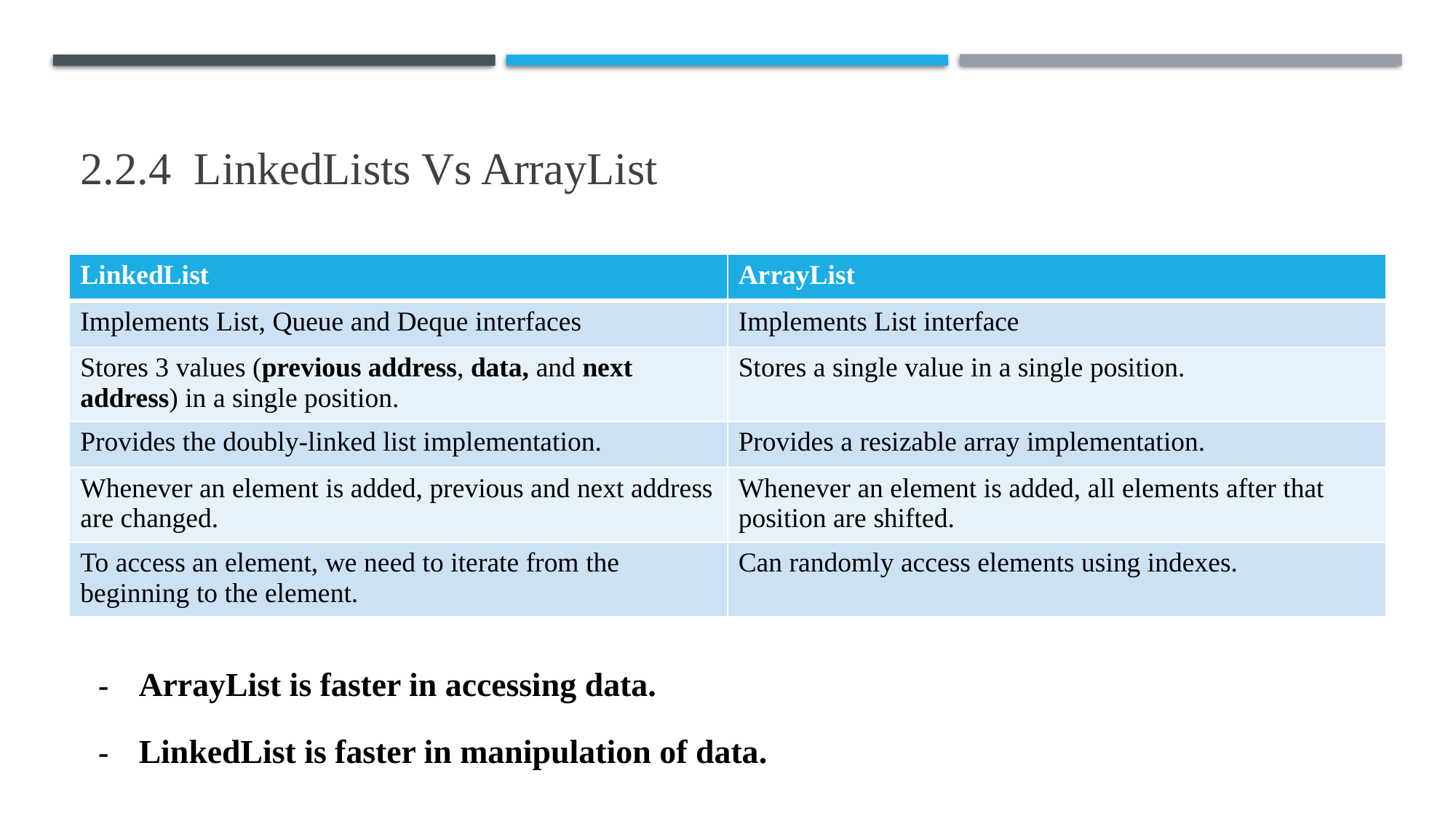

2.2.4  LinkedLists Vs ArrayList
| LinkedList | ArrayList |
| --- | --- |
| Implements List, Queue and Deque interfaces | Implements List interface |
| Stores 3 values (previous address, data, and next address) in a single position. | Stores a single value in a single position. |
| Provides the doubly-linked list implementation. | Provides a resizable array implementation. |
| Whenever an element is added, previous and next address are changed. | Whenever an element is added, all elements after that position are shifted. |
| To access an element, we need to iterate from the beginning to the element. | Can randomly access elements using indexes. |
ArrayList is faster in accessing data.
LinkedList is faster in manipulation of data.